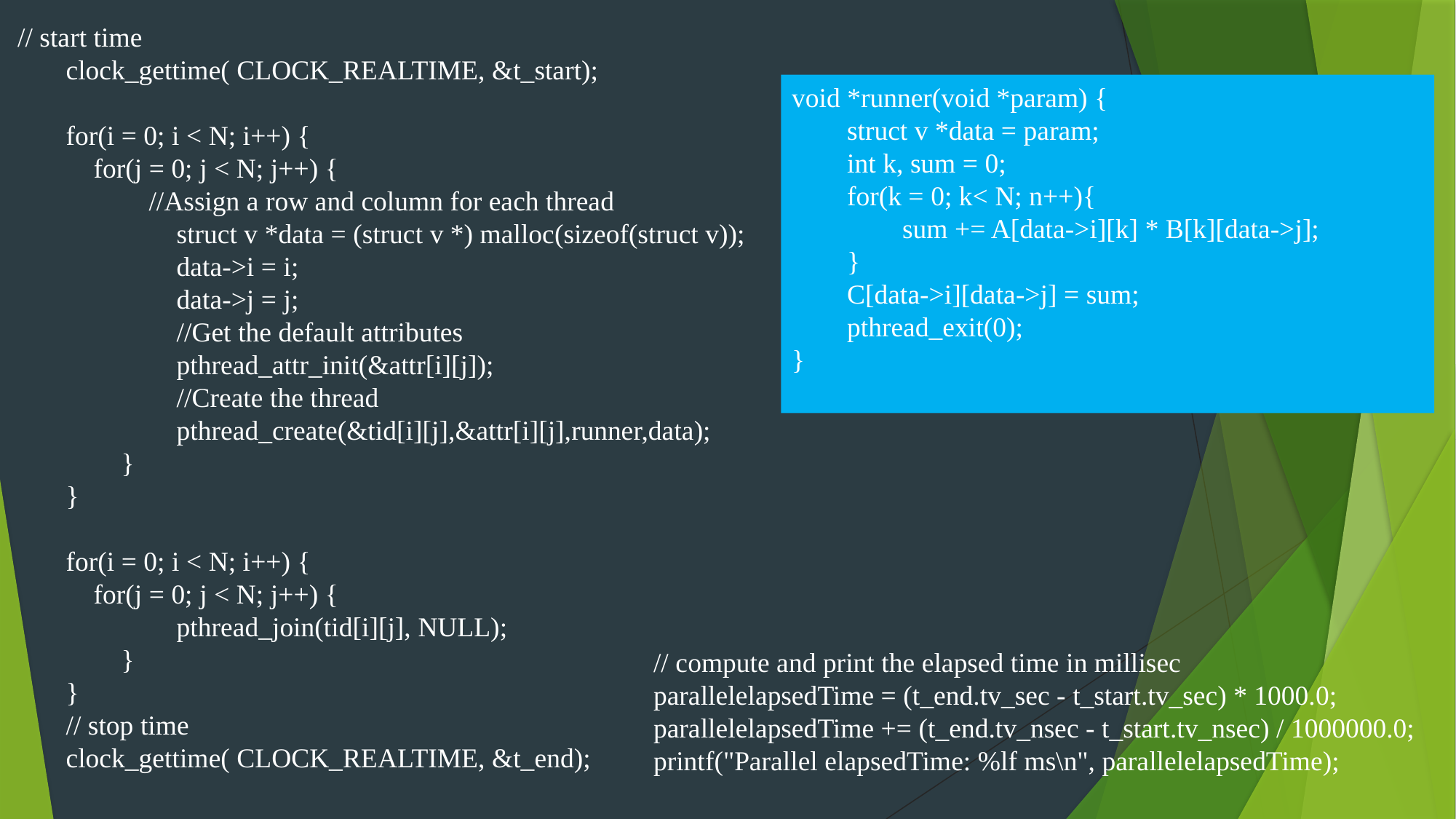

// start time
        clock_gettime( CLOCK_REALTIME, &t_start);

        for(i = 0; i < N; i++) {
            for(j = 0; j < N; j++) {
                    //Assign a row and column for each thread
                        struct v *data = (struct v *) malloc(sizeof(struct v));
                        data->i = i;
                        data->j = j;
                        //Get the default attributes
                        pthread_attr_init(&attr[i][j]);
                        //Create the thread
                        pthread_create(&tid[i][j],&attr[i][j],runner,data);
                }
        }

        for(i = 0; i < N; i++) {
            for(j = 0; j < N; j++) {
                        pthread_join(tid[i][j], NULL);
                }
        }
        // stop time
        clock_gettime( CLOCK_REALTIME, &t_end);

void *runner(void *param) {
        struct v *data = param;
        int k, sum = 0;
        for(k = 0; k< N; n++){
                sum += A[data->i][k] * B[k][data->j];
        }
        C[data->i][data->j] = sum;
        pthread_exit(0);
}

        // compute and print the elapsed time in millisec
        parallelelapsedTime = (t_end.tv_sec - t_start.tv_sec) * 1000.0;
        parallelelapsedTime += (t_end.tv_nsec - t_start.tv_nsec) / 1000000.0;
        printf("Parallel elapsedTime: %lf ms\n", parallelelapsedTime);